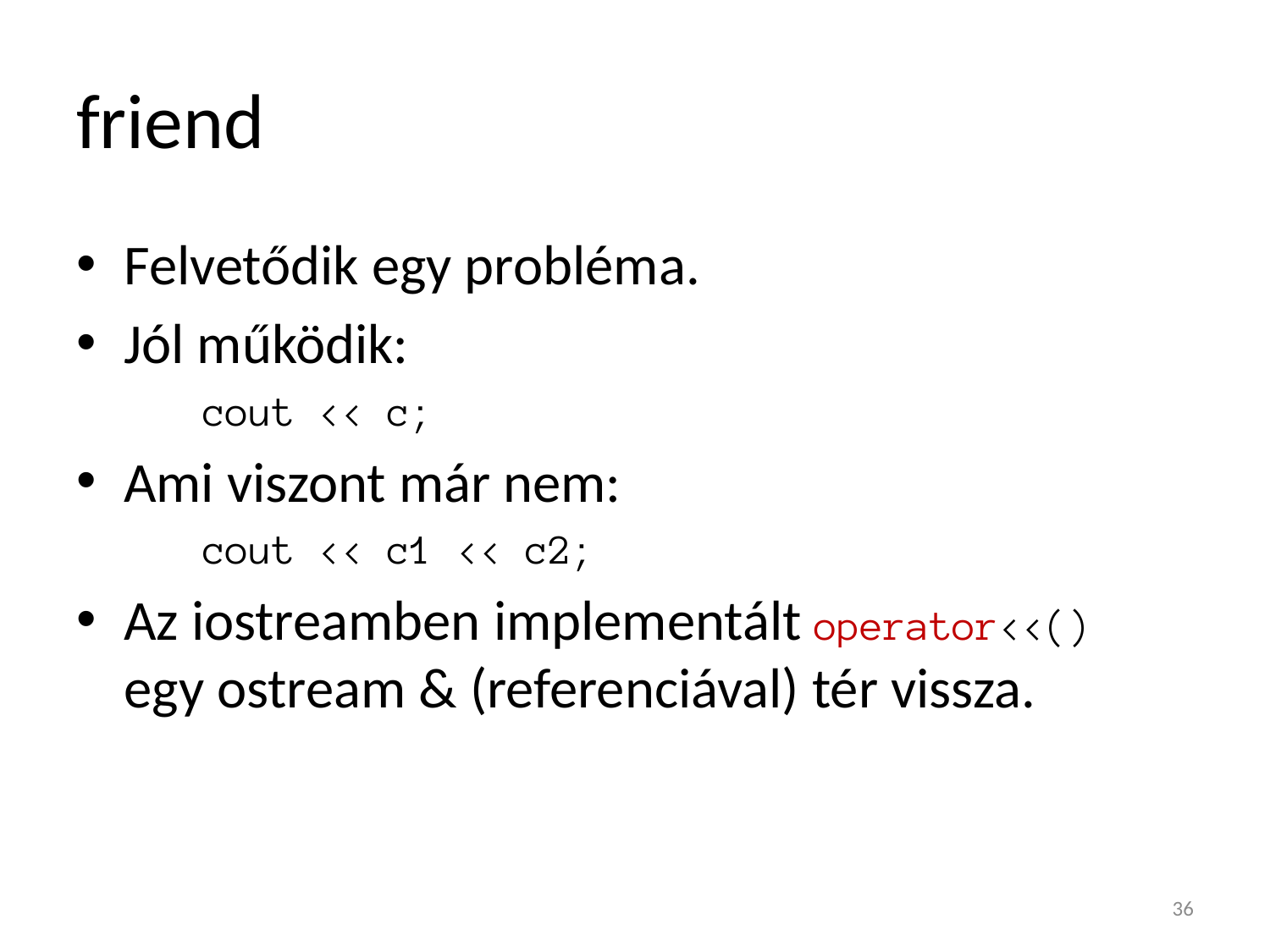

# friend
Felvetődik egy probléma.
Jól működik:
	cout << c;
Ami viszont már nem:
	cout << c1 << c2;
Az iostreamben implementált operator<<() egy ostream & (referenciával) tér vissza.
36